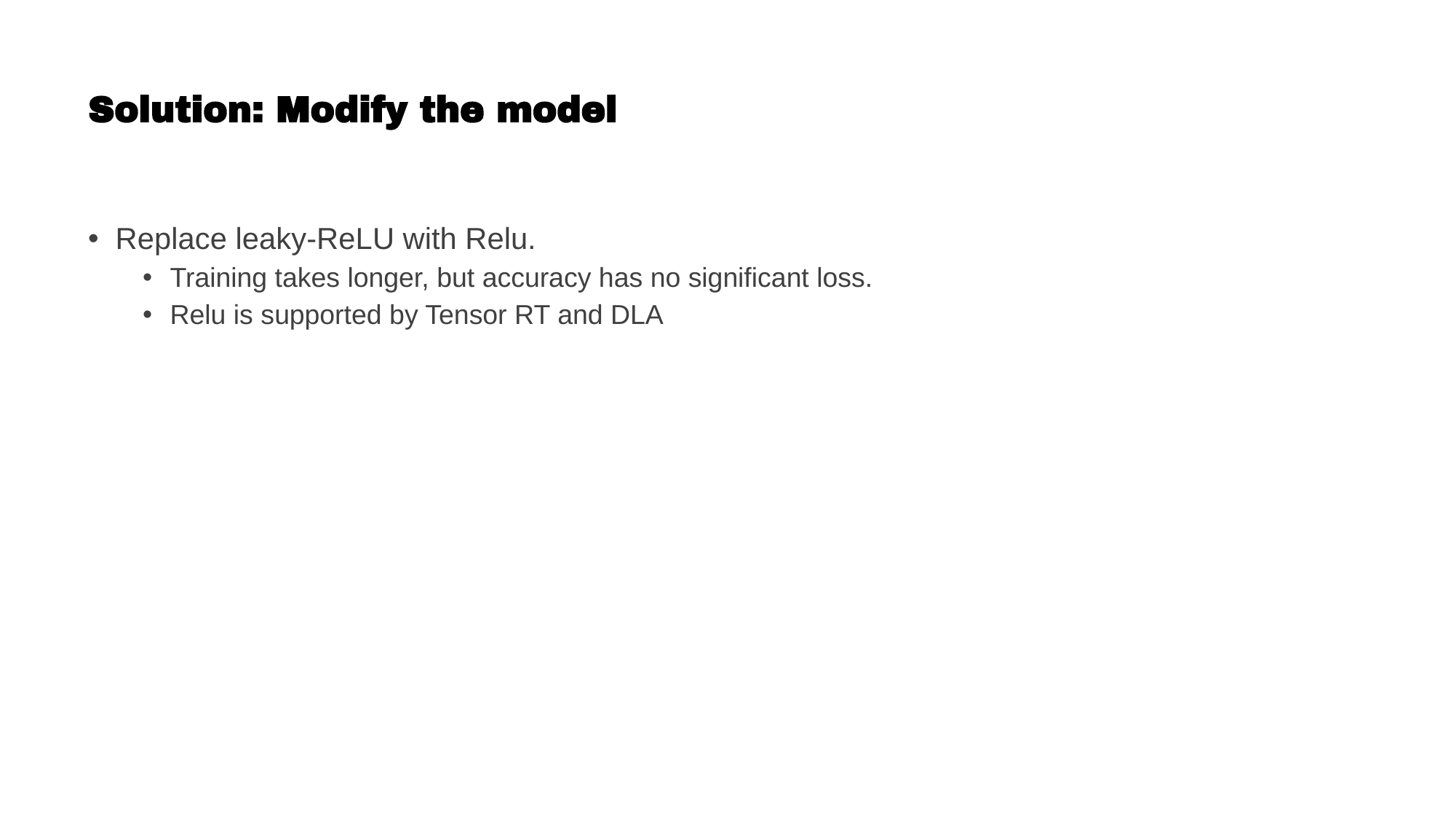

# Solution: Modify the model
Replace leaky-ReLU with Relu.
Training takes longer, but accuracy has no significant loss.
Relu is supported by Tensor RT and DLA